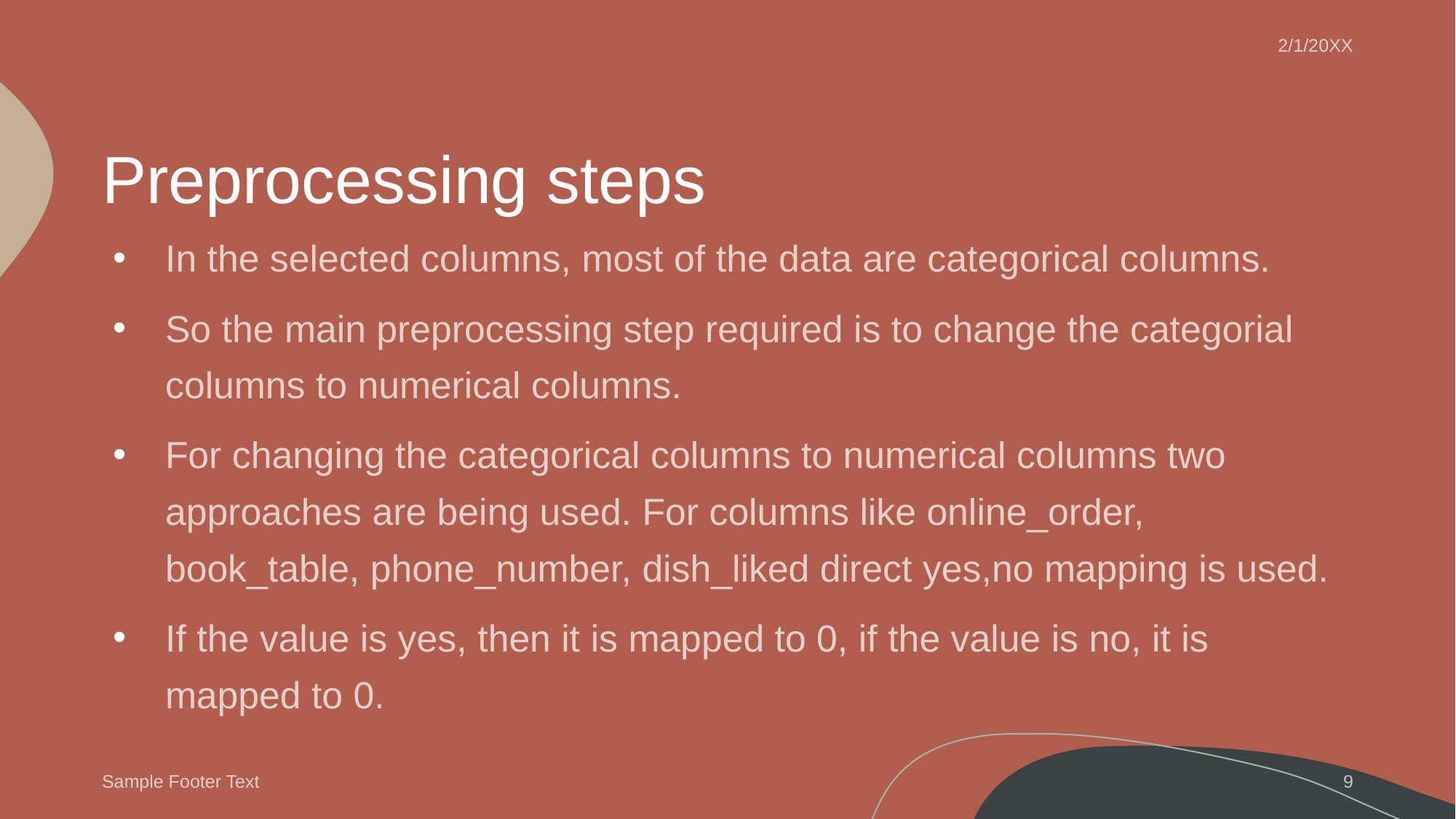

2/1/20XX
# Preprocessing steps
In the selected columns, most of the data are categorical columns.
So the main preprocessing step required is to change the categorial columns to numerical columns.
For changing the categorical columns to numerical columns two approaches are being used. For columns like online_order, book_table, phone_number, dish_liked direct yes,no mapping is used.
If the value is yes, then it is mapped to 0, if the value is no, it is mapped to 0.
Sample Footer Text
9